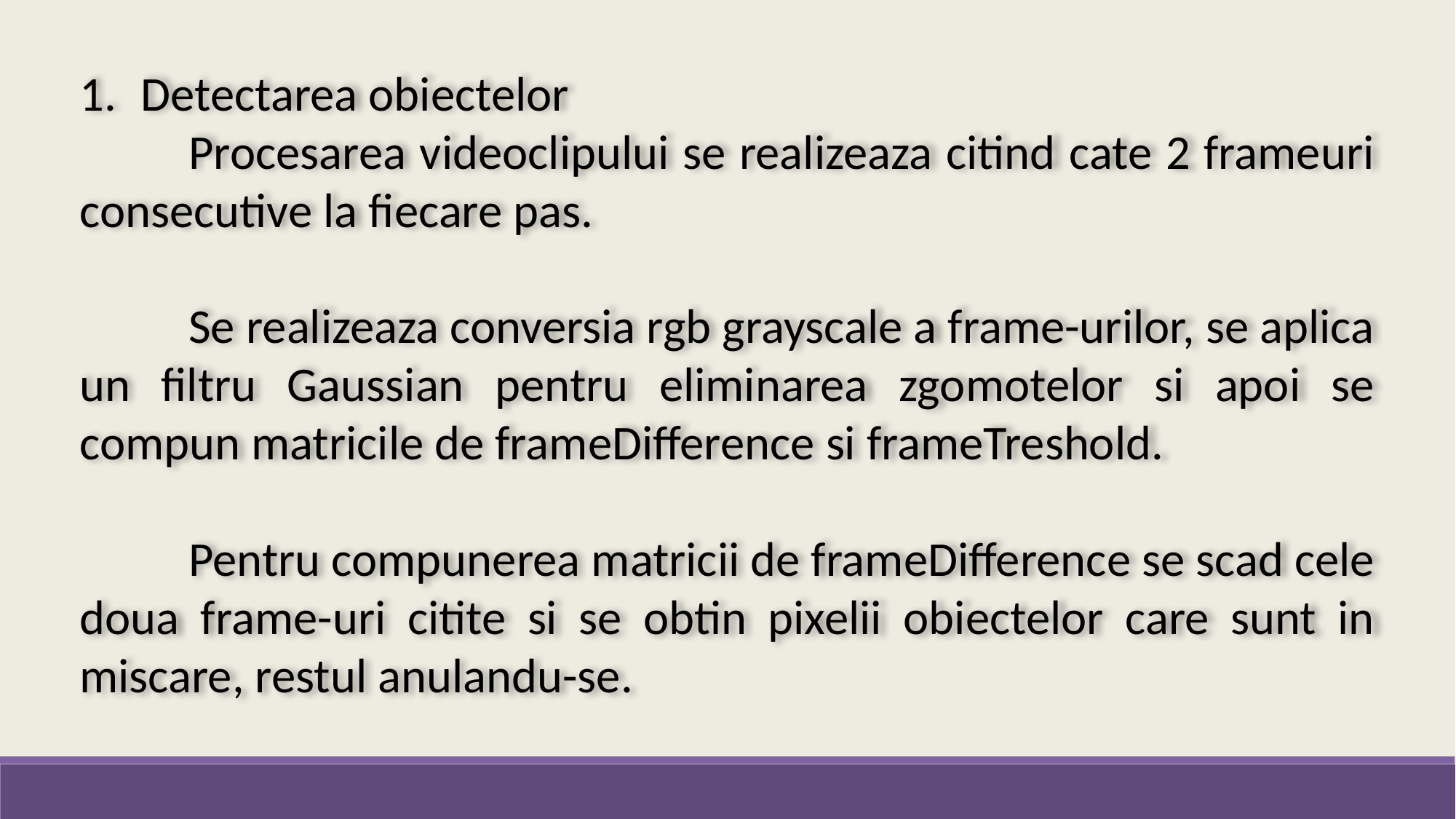

Detectarea obiectelor
	Procesarea videoclipului se realizeaza citind cate 2 frameuri consecutive la fiecare pas.

	Se realizeaza conversia rgb grayscale a frame-urilor, se aplica un filtru Gaussian pentru eliminarea zgomotelor si apoi se compun matricile de frameDifference si frameTreshold.

	Pentru compunerea matricii de frameDifference se scad cele doua frame-uri citite si se obtin pixelii obiectelor care sunt in miscare, restul anulandu-se.